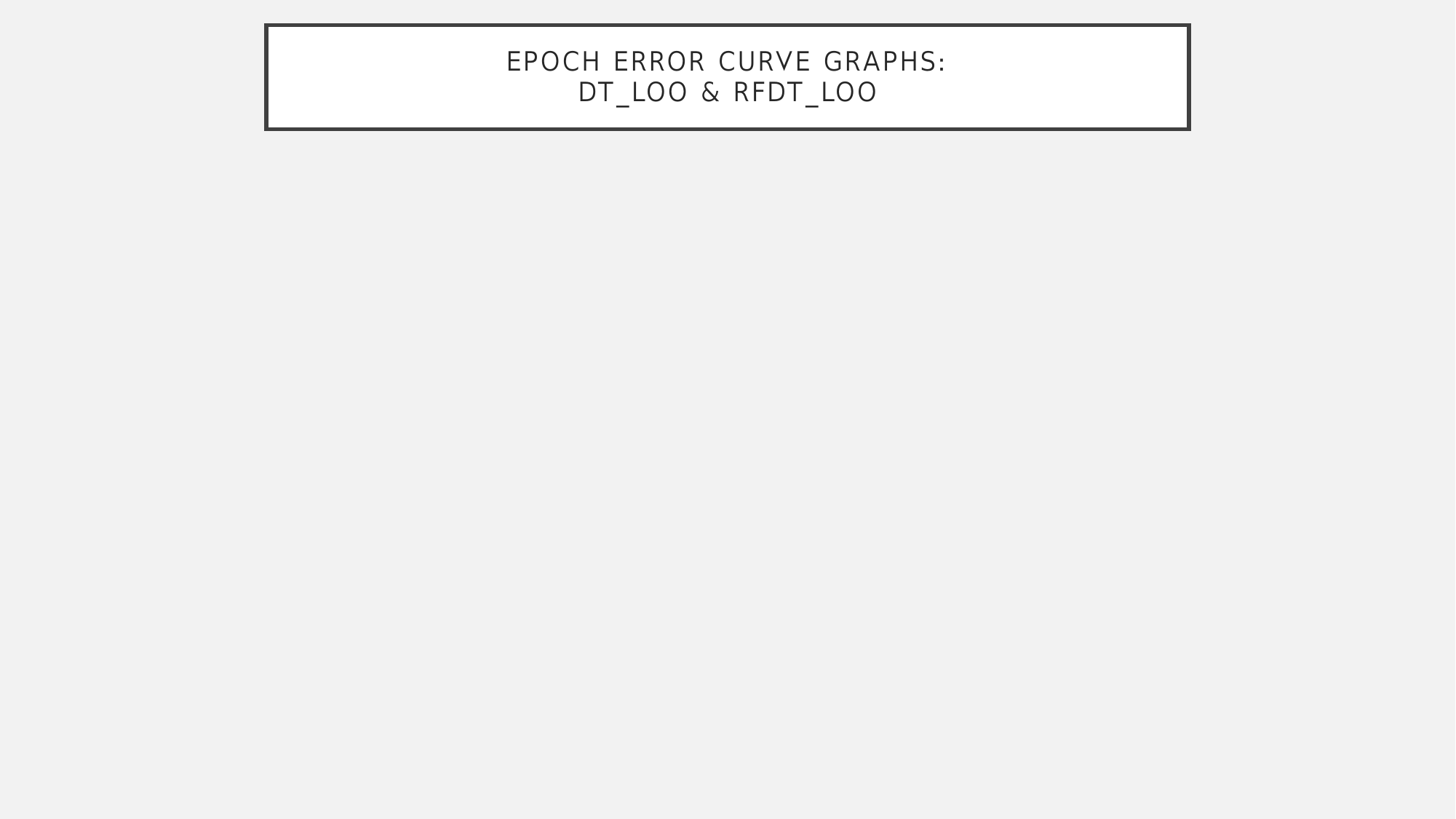

# Epoch Error curve graphs: dt_loo & rfdt_loo